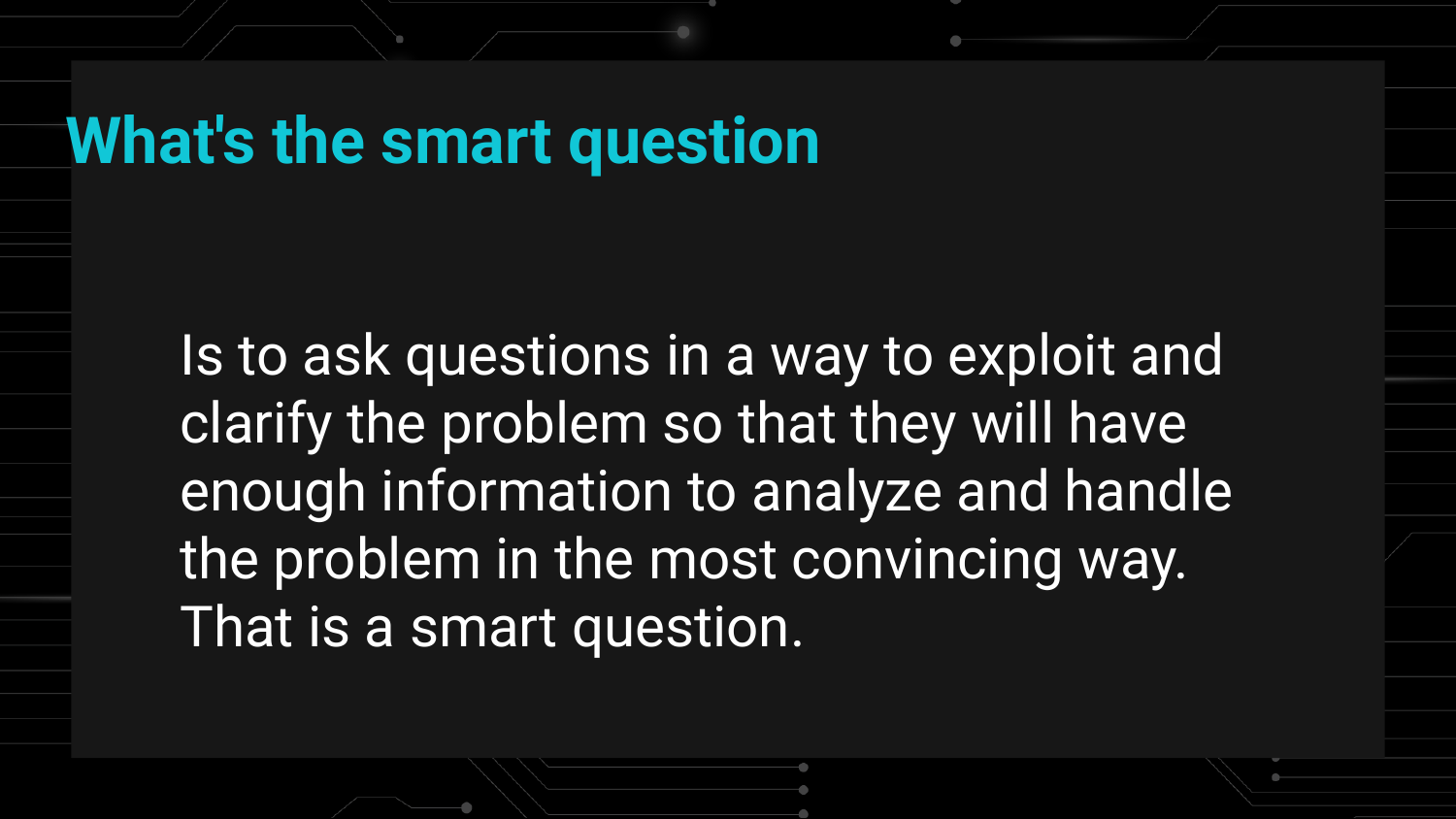

# What's the smart question
Is to ask questions in a way to exploit and clarify the problem so that they will have enough information to analyze and handle the problem in the most convincing way. That is a smart question.